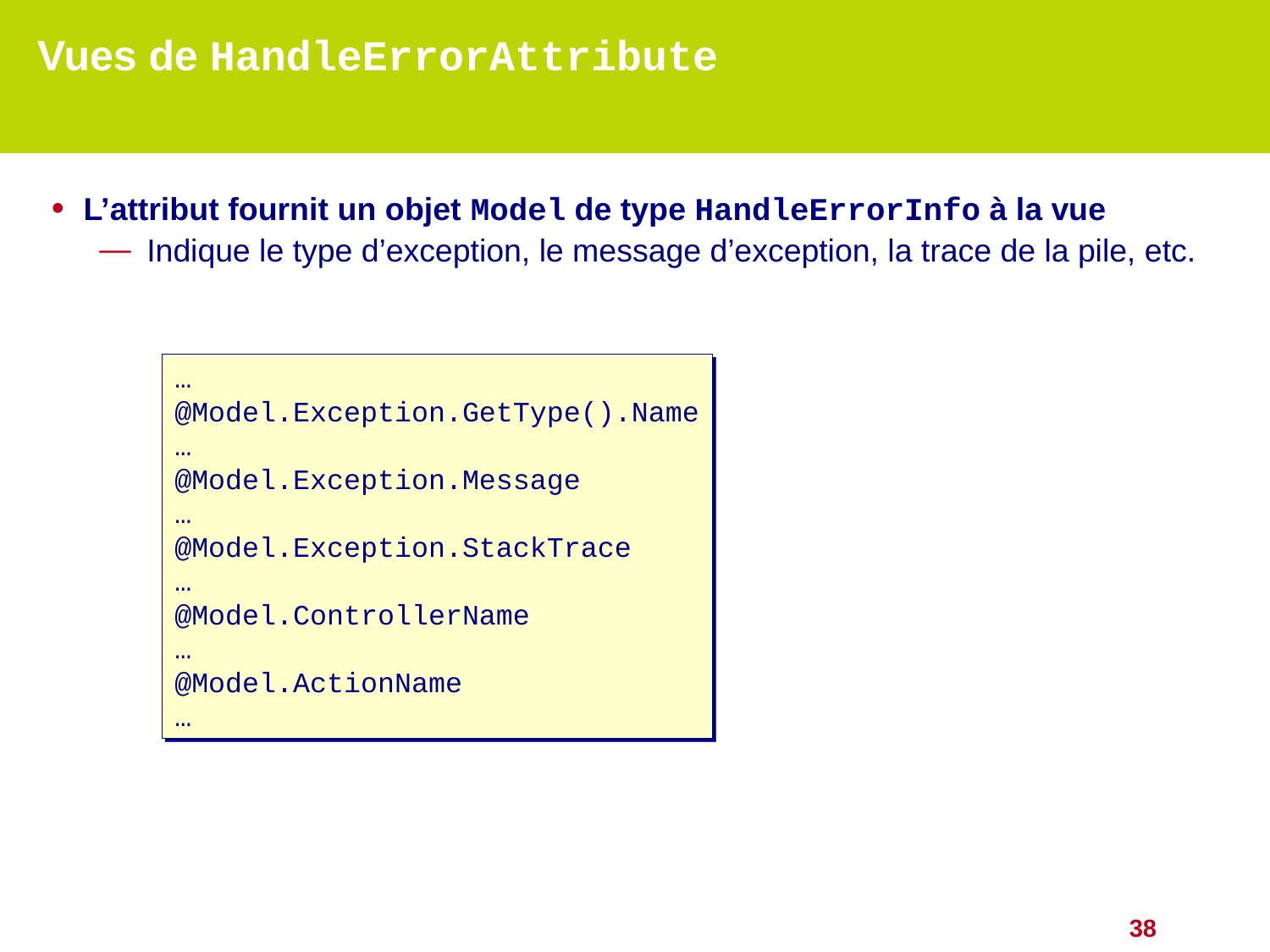

# Vues de HandleErrorAttribute
L’attribut fournit un objet Model de type HandleErrorInfo à la vue
Indique le type d’exception, le message d’exception, la trace de la pile, etc.
…
@Model.Exception.GetType().Name
…
@Model.Exception.Message
…
@Model.Exception.StackTrace
…
@Model.ControllerName
…
@Model.ActionName
…